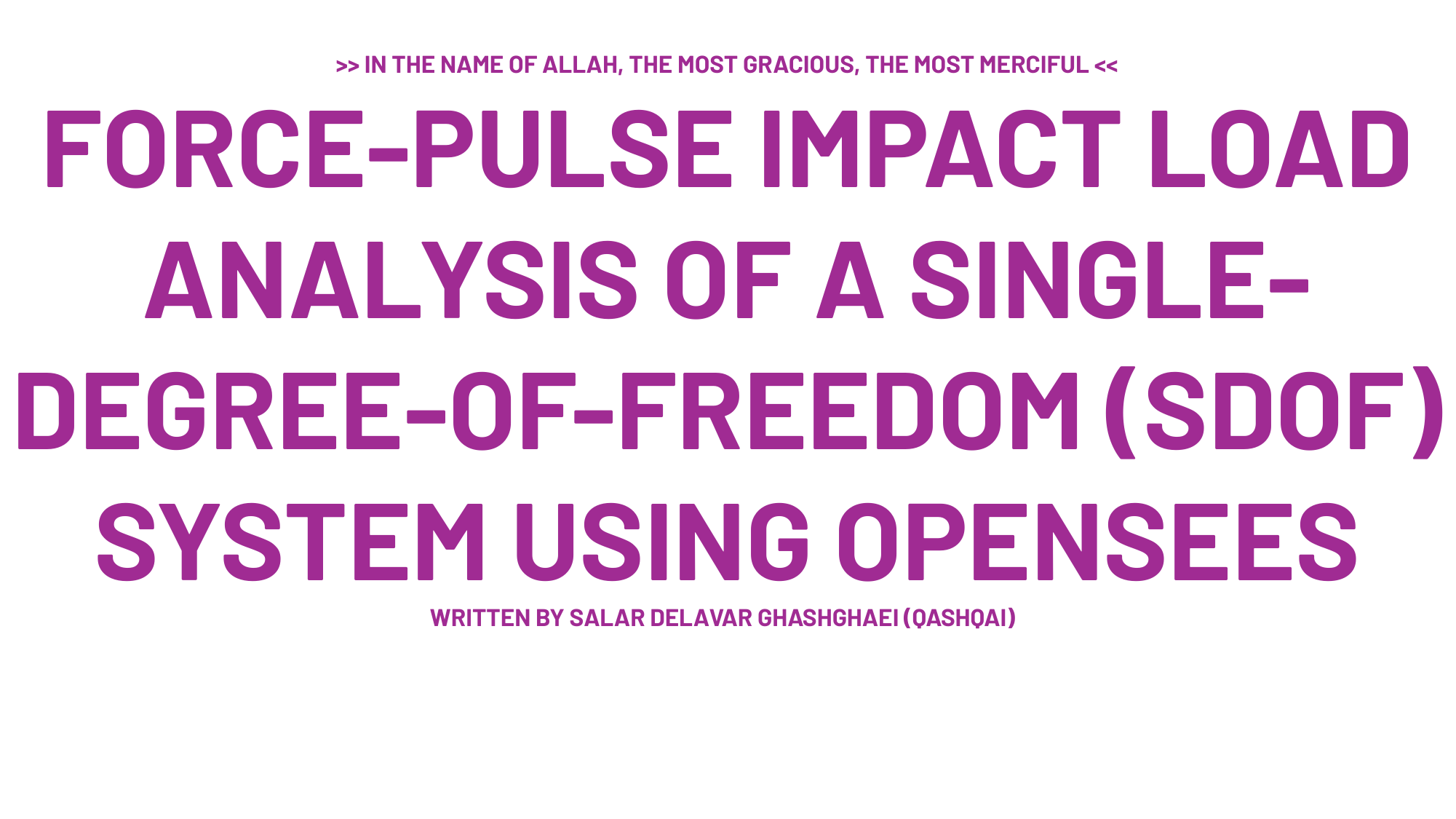

>> IN THE NAME OF ALLAH, THE MOST GRACIOUS, THE MOST MERCIFUL <<
FORCE-PULSE IMPACT LOAD ANALYSIS OF A SINGLE-DEGREE-OF-FREEDOM (SDOF) SYSTEM USING OPENSEES
WRITTEN BY SALAR DELAVAR GHASHGHAEI (QASHQAI)